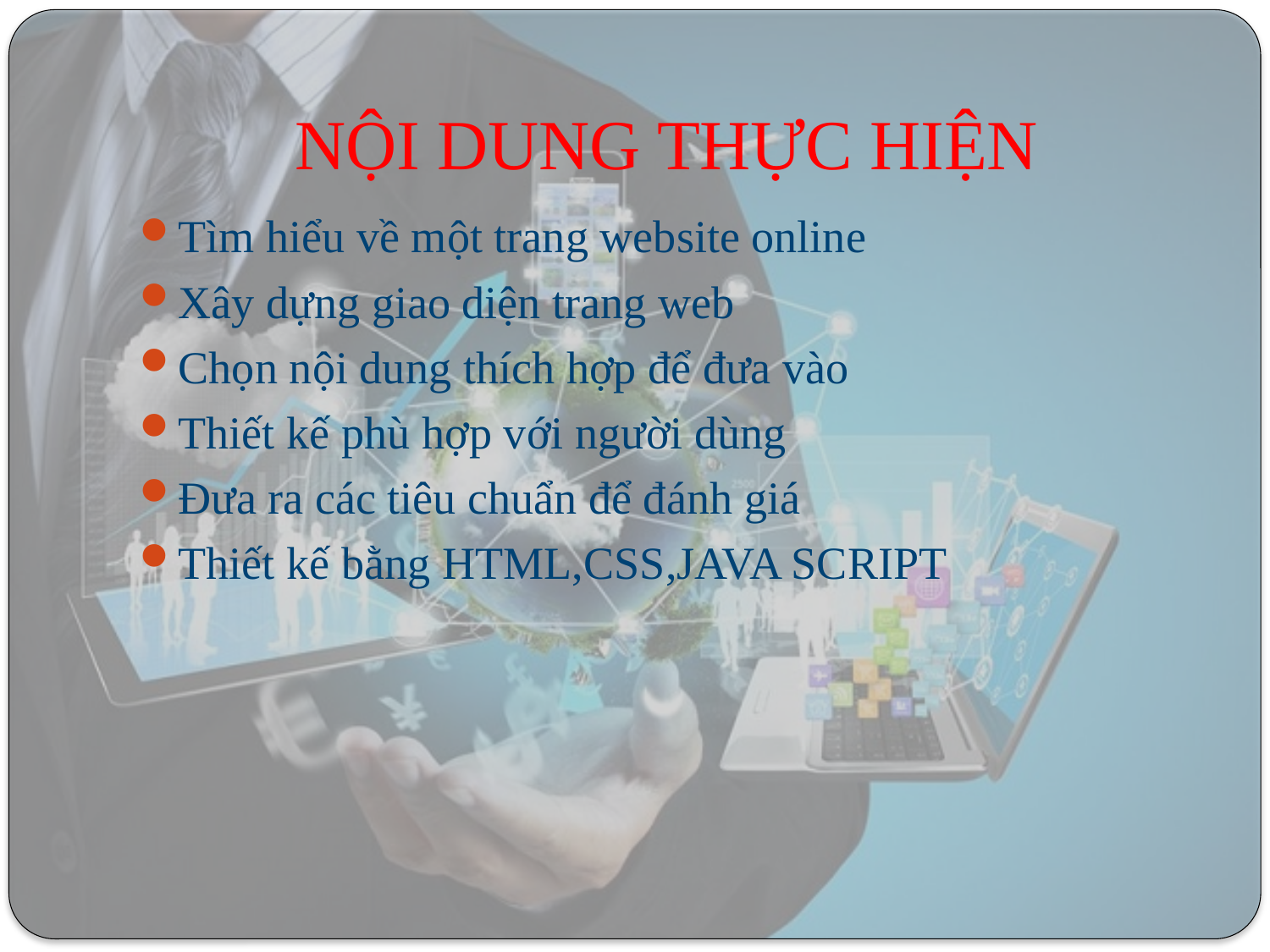

# NỘI DUNG THỰC HIỆN
Tìm hiểu về một trang website online
Xây dựng giao diện trang web
Chọn nội dung thích hợp để đưa vào
Thiết kế phù hợp với người dùng
Đưa ra các tiêu chuẩn để đánh giá
Thiết kế bằng HTML,CSS,JAVA SCRIPT